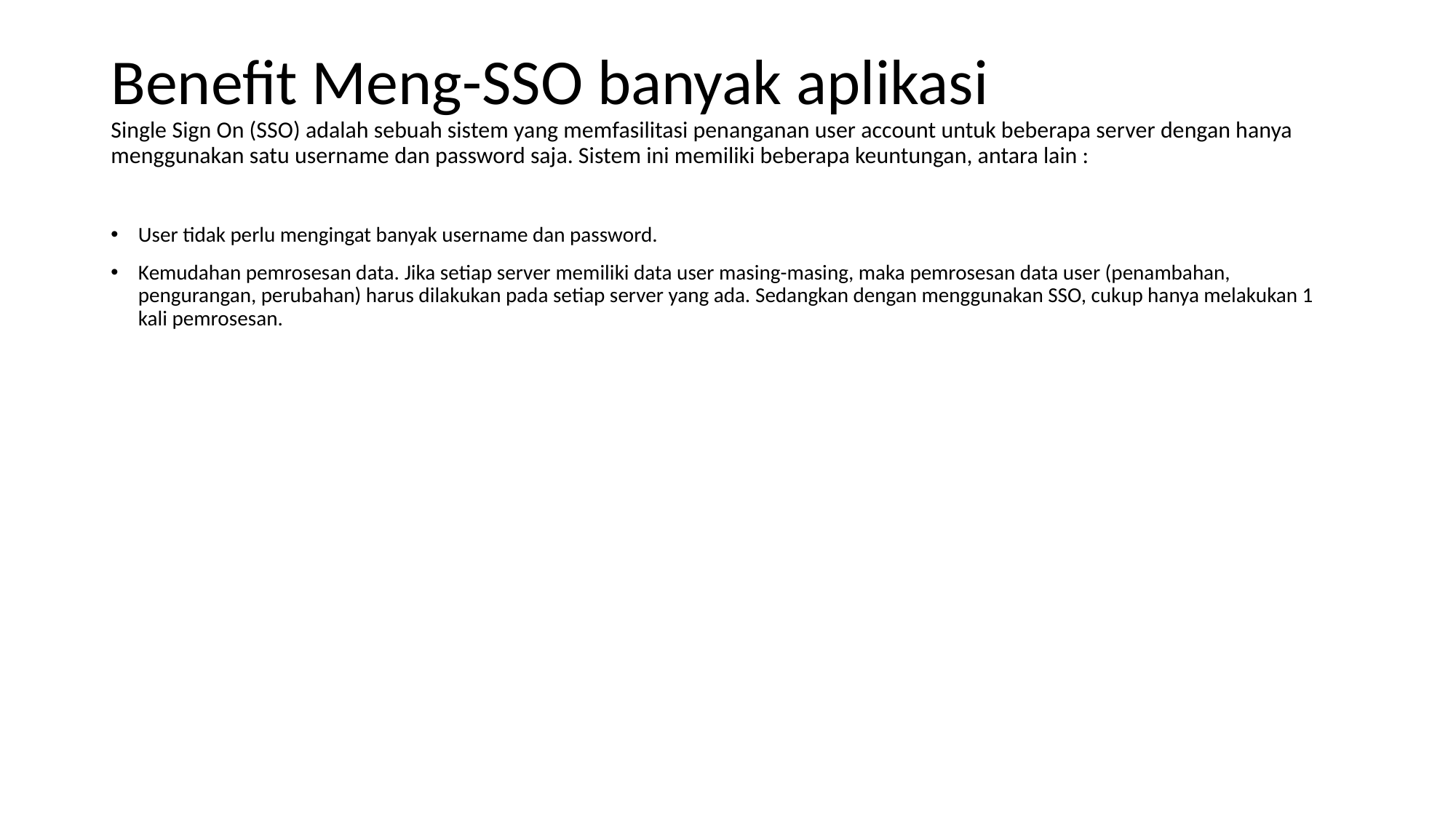

# Benefit Meng-SSO banyak aplikasi Single Sign On (SSO) adalah sebuah sistem yang memfasilitasi penanganan user account untuk beberapa server dengan hanya menggunakan satu username dan password saja. Sistem ini memiliki beberapa keuntungan, antara lain :
User tidak perlu mengingat banyak username dan password.
Kemudahan pemrosesan data. Jika setiap server memiliki data user masing-masing, maka pemrosesan data user (penambahan, pengurangan, perubahan) harus dilakukan pada setiap server yang ada. Sedangkan dengan menggunakan SSO, cukup hanya melakukan 1 kali pemrosesan.